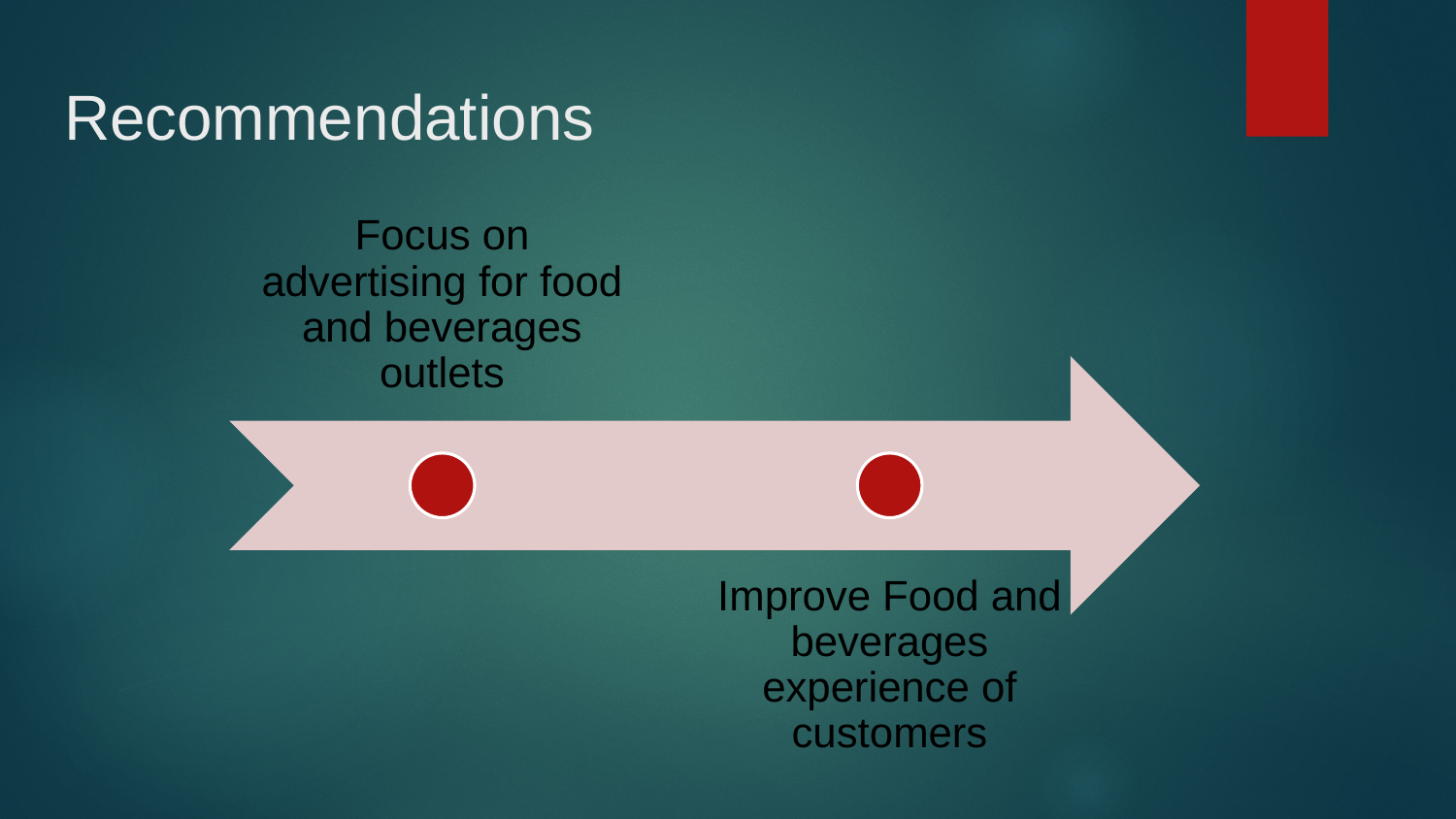

# Recommendations

Focus on advertising for food and beverages outlets

Improve Food and beverages experience of customers